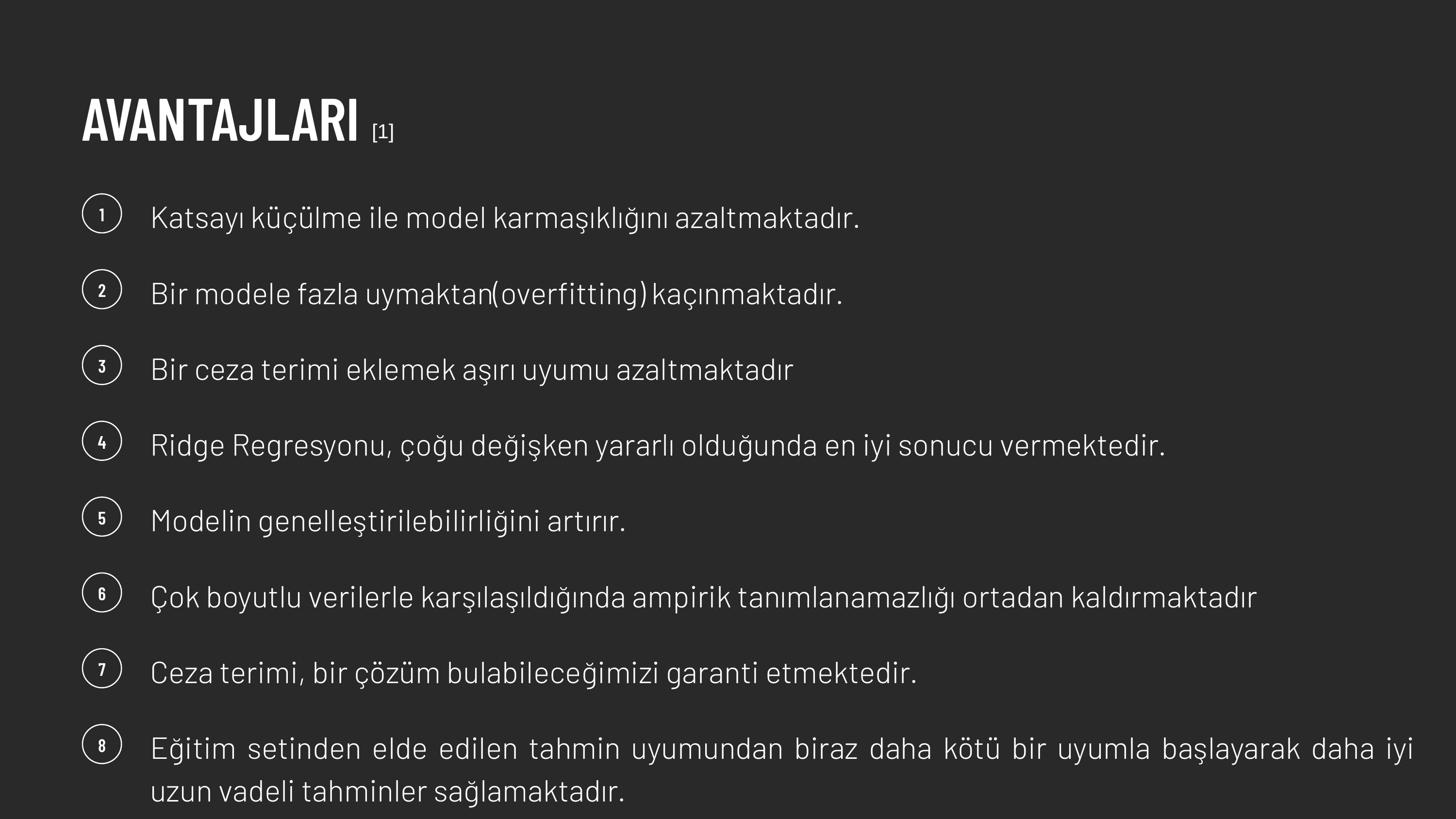

AVANTAJLARI
[1]

Katsayı küçülme ile model karmaşıklığını azaltmaktadır.
1
Bir modele fazla uymaktan(overfitting) kaçınmaktadır.

2
Bir ceza terimi eklemek aşırı uyumu azaltmaktadır

3
Ridge Regresyonu, çoğu değişken yararlı olduğunda en iyi sonucu vermektedir.

4
Modelin genelleştirilebilirliğini artırır.

5
Çok boyutlu verilerle karşılaşıldığında ampirik tanımlanamazlığı ortadan kaldırmaktadır

6
Ceza terimi, bir çözüm bulabileceğimizi garanti etmektedir.

7
Eğitim setinden elde edilen tahmin uyumundan biraz daha kötü bir uyumla başlayarak daha iyi uzun vadeli tahminler sağlamaktadır.

8